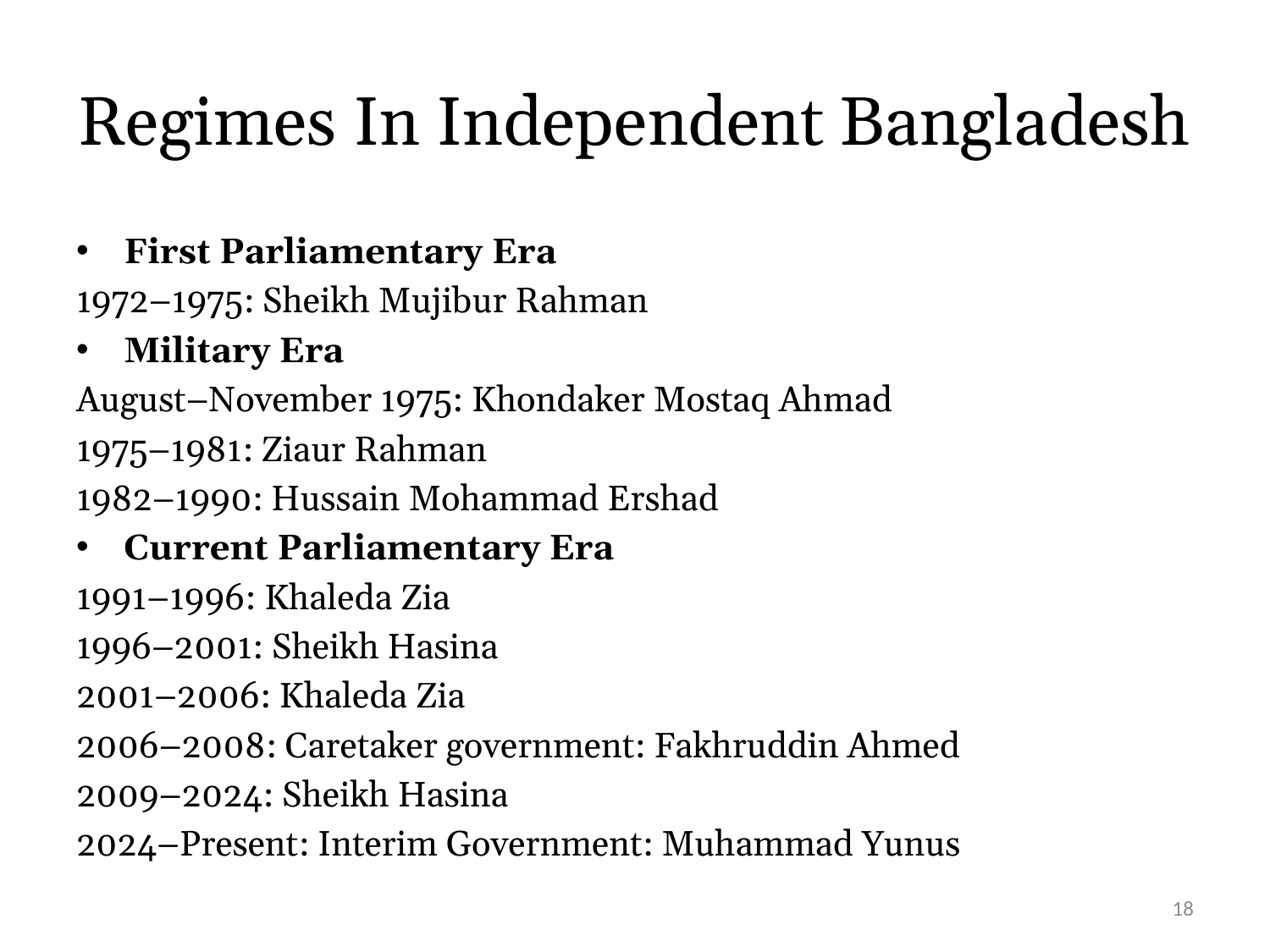

# Regimes In Independent Bangladesh
First Parliamentary Era
1972–1975: Sheikh Mujibur Rahman
Military Era
August–November 1975: Khondaker Mostaq Ahmad
1975–1981: Ziaur Rahman
1982–1990: Hussain Mohammad Ershad
Current Parliamentary Era
1991–1996: Khaleda Zia
1996–2001: Sheikh Hasina
2001–2006: Khaleda Zia
2006–2008: Caretaker government: Fakhruddin Ahmed
2009–2024: Sheikh Hasina
2024–Present: Interim Government: Muhammad Yunus
18